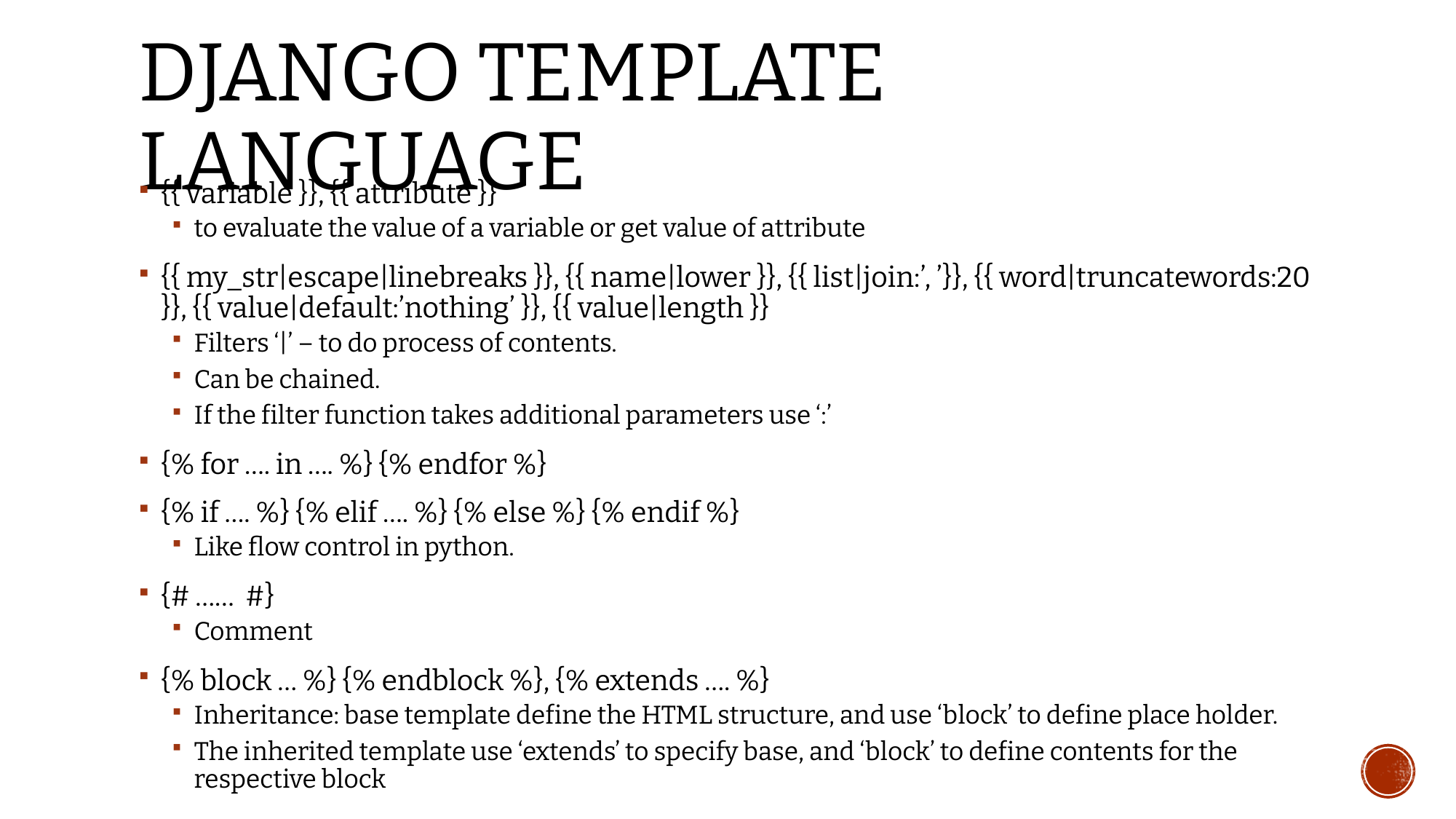

# Django template language
{{ variable }}, {{ attribute }}
to evaluate the value of a variable or get value of attribute
{{ my_str|escape|linebreaks }}, {{ name|lower }}, {{ list|join:’, ’}}, {{ word|truncatewords:20 }}, {{ value|default:’nothing’ }}, {{ value|length }}
Filters ‘|’ – to do process of contents.
Can be chained.
If the filter function takes additional parameters use ‘:’
{% for …. in …. %} {% endfor %}
{% if …. %} {% elif …. %} {% else %} {% endif %}
Like flow control in python.
{# ……  #}
Comment
{% block … %} {% endblock %}, {% extends …. %}
Inheritance: base template define the HTML structure, and use ‘block’ to define place holder.
The inherited template use ‘extends’ to specify base, and ‘block’ to define contents for the respective block